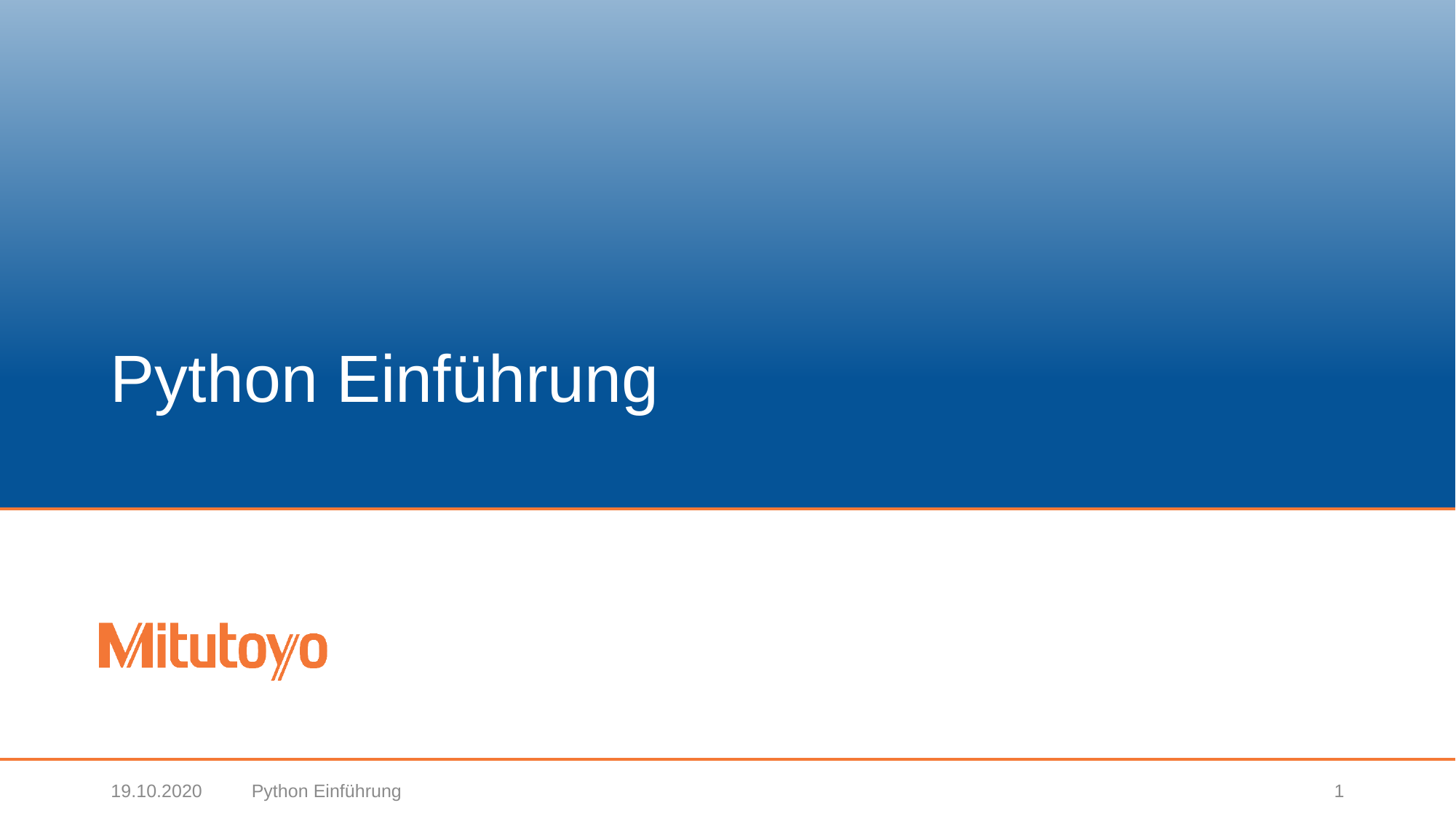

# Python Einführung

19.10.2020
Python Einführung
1